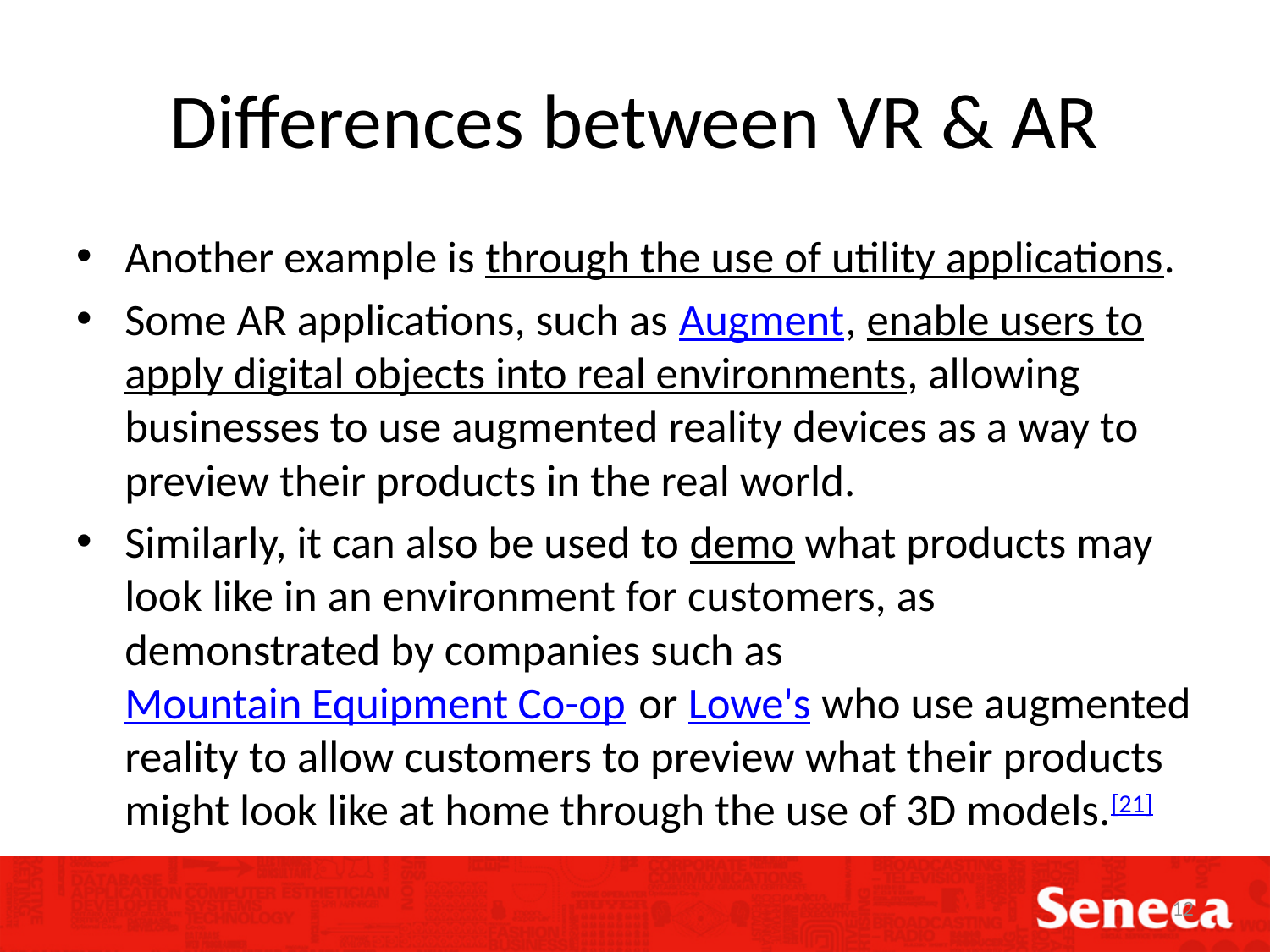

# Differences between VR & AR
Another example is through the use of utility applications.
Some AR applications, such as Augment, enable users to apply digital objects into real environments, allowing businesses to use augmented reality devices as a way to preview their products in the real world.
Similarly, it can also be used to demo what products may look like in an environment for customers, as demonstrated by companies such as Mountain Equipment Co-op or Lowe's who use augmented reality to allow customers to preview what their products might look like at home through the use of 3D models.[21]
12